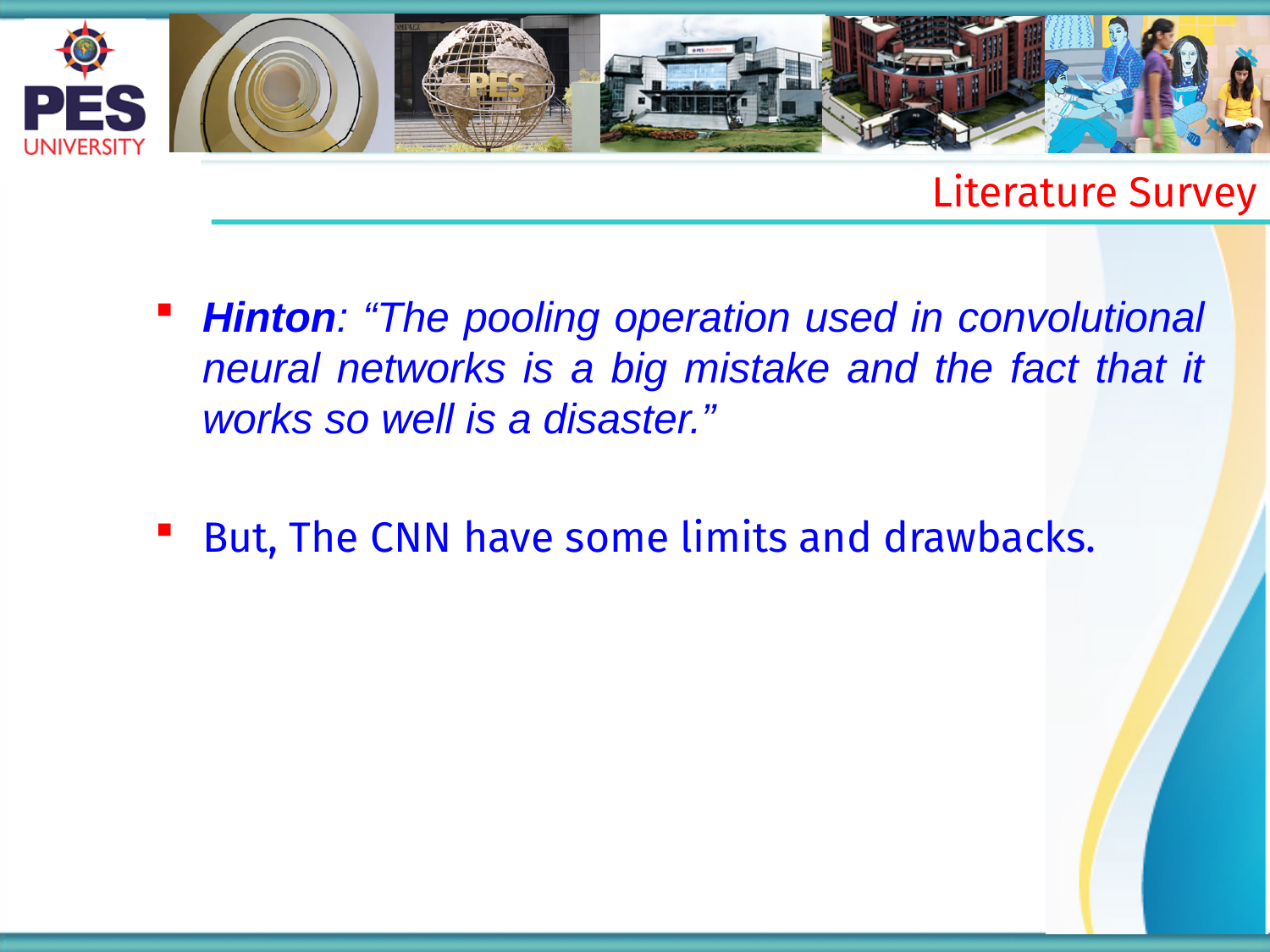

Literature Survey

Hinton: “The pooling operation used in convolutional neural networks is a big mistake and the fact that it works so well is a disaster.”

But, The CNN have some limits and drawbacks.